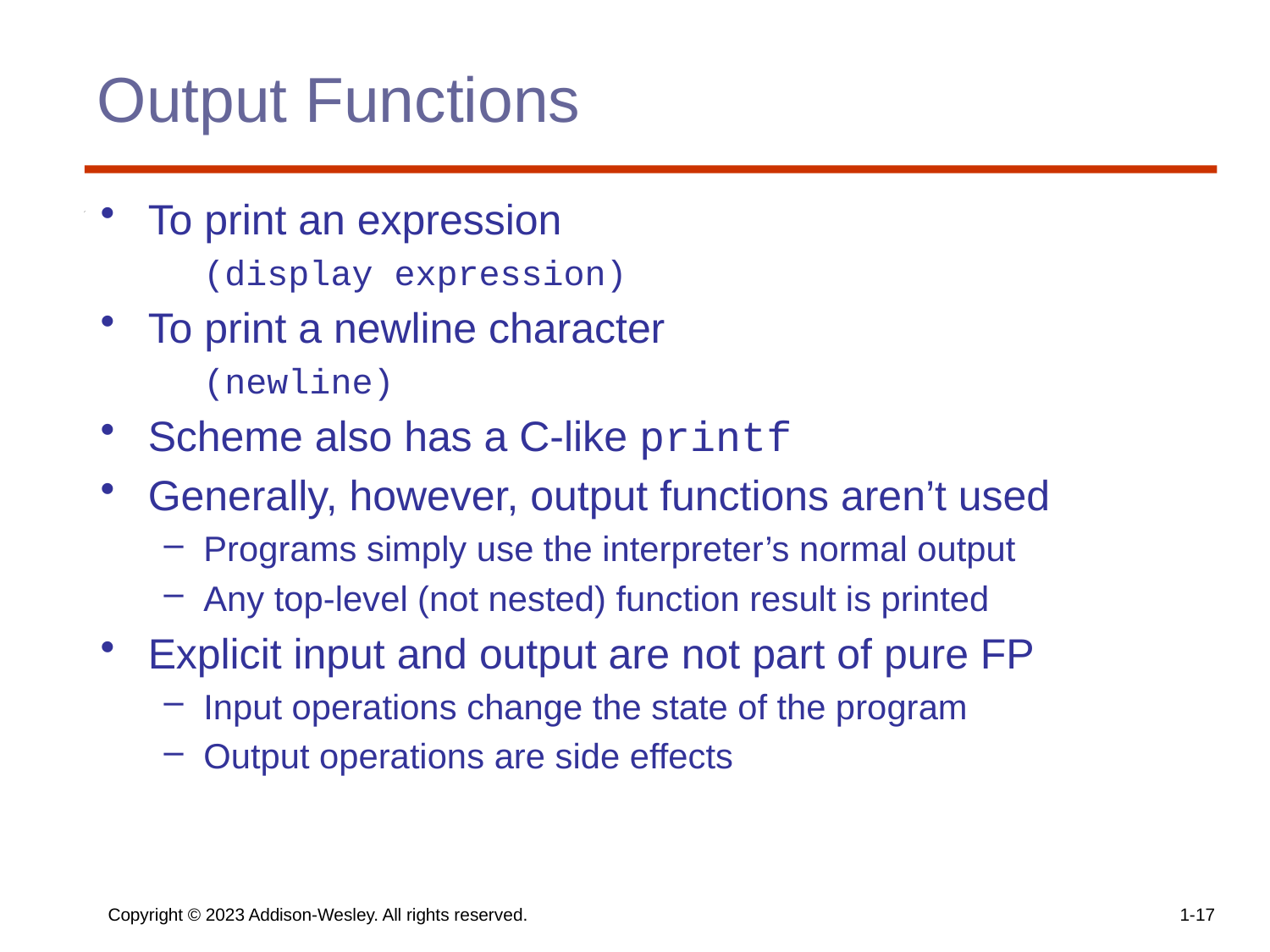

# Output Functions
To print an expression
	(display expression)
To print a newline character
	(newline)
Scheme also has a C-like printf
Generally, however, output functions aren’t used
Programs simply use the interpreter’s normal output
Any top-level (not nested) function result is printed
Explicit input and output are not part of pure FP
Input operations change the state of the program
Output operations are side effects
Copyright © 2023 Addison-Wesley. All rights reserved.
1-17